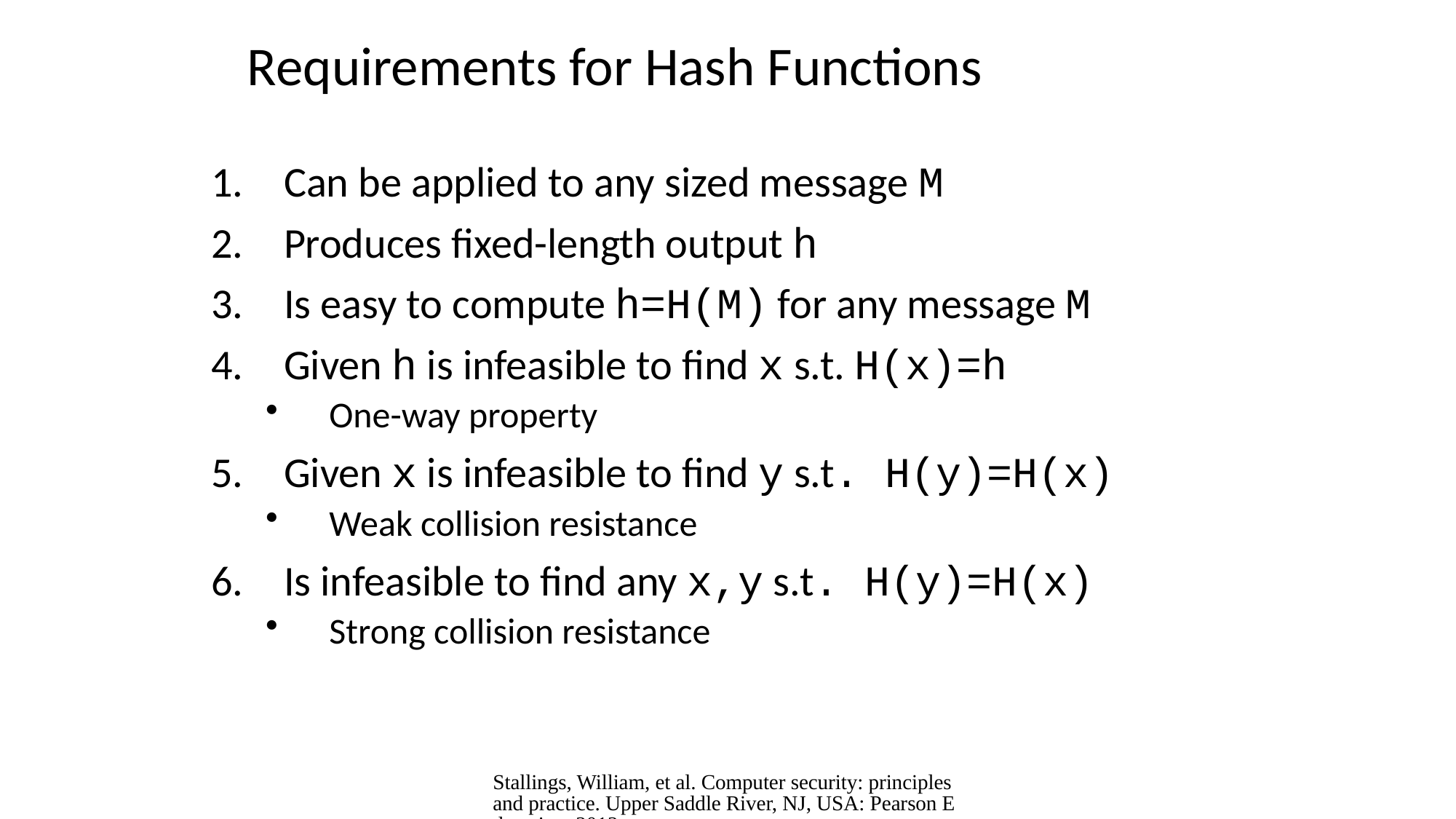

# Requirements for Hash Functions
Can be applied to any sized message M
Produces fixed-length output h
Is easy to compute h=H(M) for any message M
Given h is infeasible to find x s.t. H(x)=h
One-way property
Given x is infeasible to find y s.t. H(y)=H(x)
Weak collision resistance
Is infeasible to find any x,y s.t. H(y)=H(x)
Strong collision resistance
Stallings, William, et al. Computer security: principles and practice. Upper Saddle River, NJ, USA: Pearson Education, 2012.